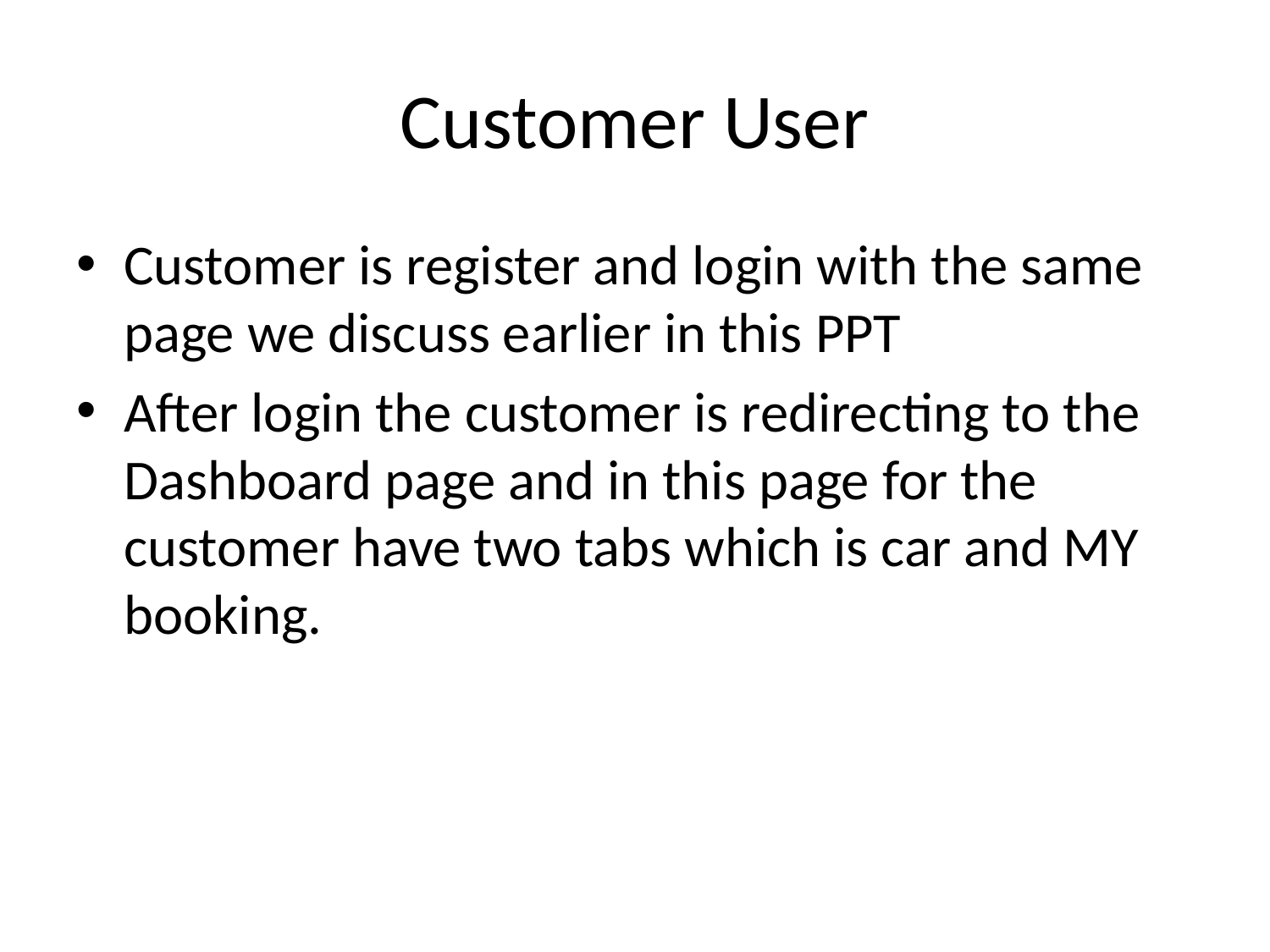

# Customer User
Customer is register and login with the same page we discuss earlier in this PPT
After login the customer is redirecting to the Dashboard page and in this page for the customer have two tabs which is car and MY booking.